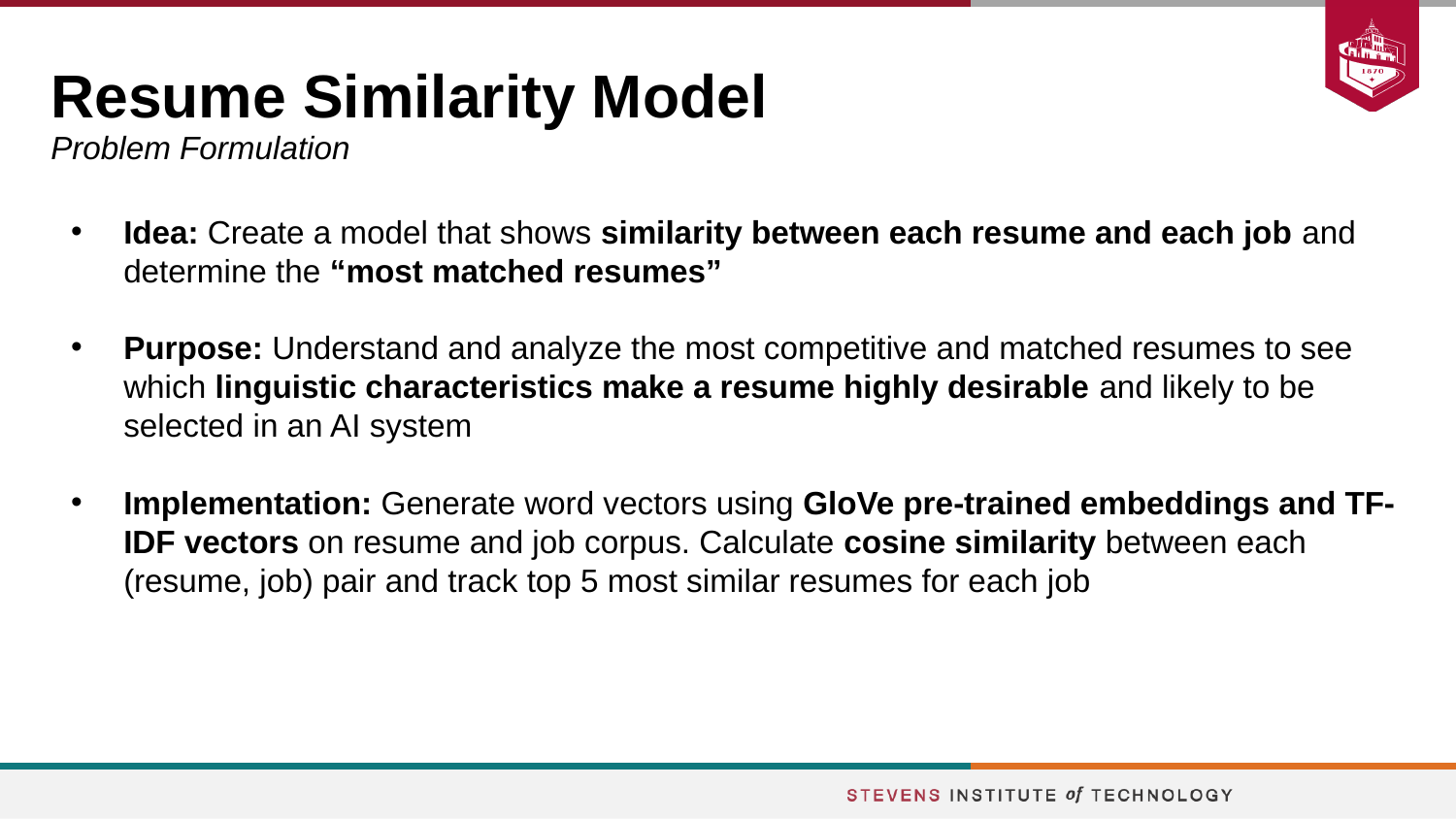

# Resume Similarity Model
Problem Formulation
Idea: Create a model that shows similarity between each resume and each job and determine the “most matched resumes”

Purpose: Understand and analyze the most competitive and matched resumes to see which linguistic characteristics make a resume highly desirable and likely to be selected in an AI system

Implementation: Generate word vectors using GloVe pre-trained embeddings and TF-IDF vectors on resume and job corpus. Calculate cosine similarity between each (resume, job) pair and track top 5 most similar resumes for each job